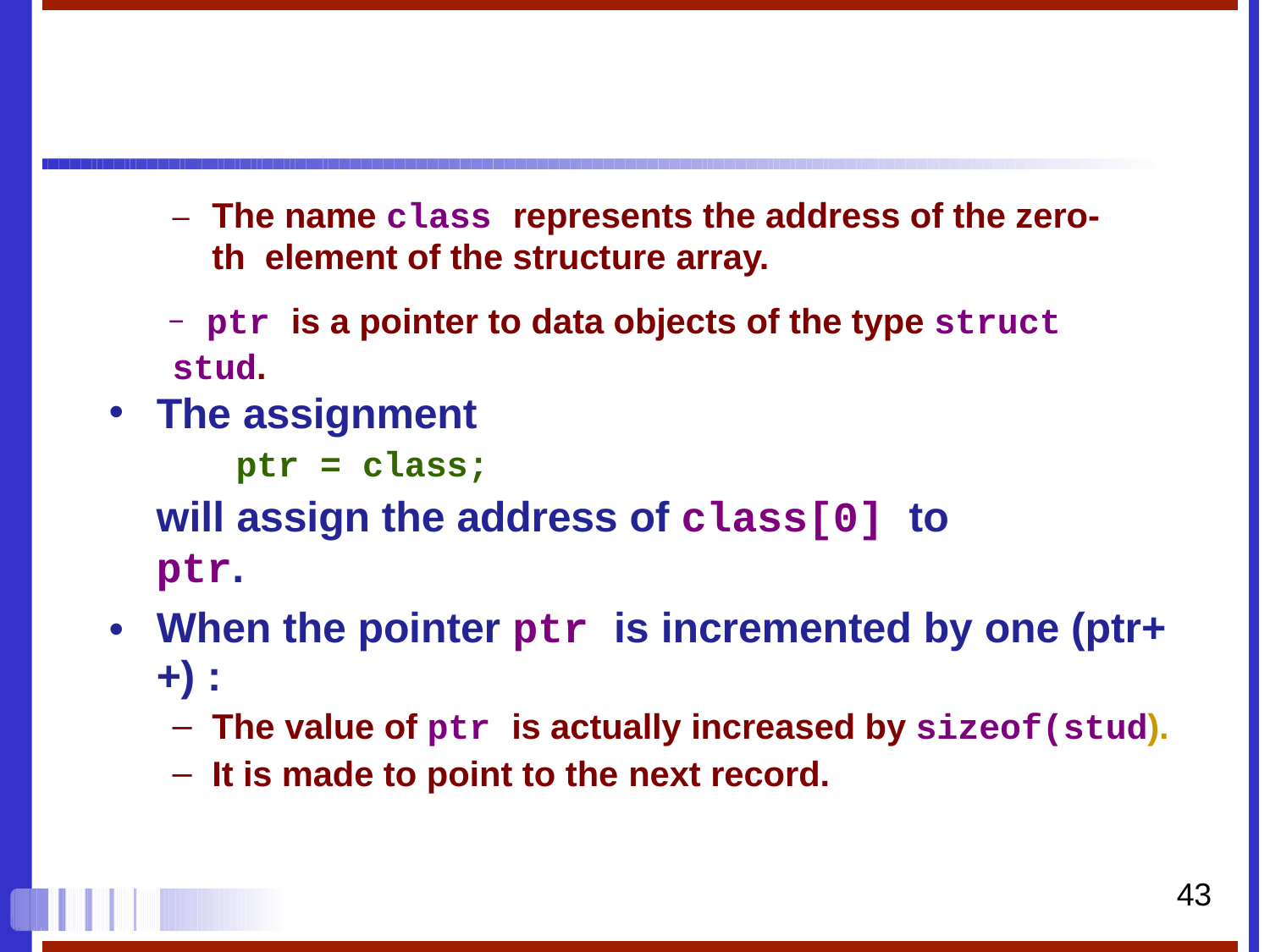

–	The name class represents the address of the zero-th  element of the structure array.
– ptr is a pointer to data objects of the type struct stud.
The assignment
ptr = class;
will assign the address of class[0] to ptr.
•
•
When the pointer ptr is incremented by one (ptr+
+) :
The value of ptr is actually increased by sizeof(stud).
It is made to point to the next record.
43